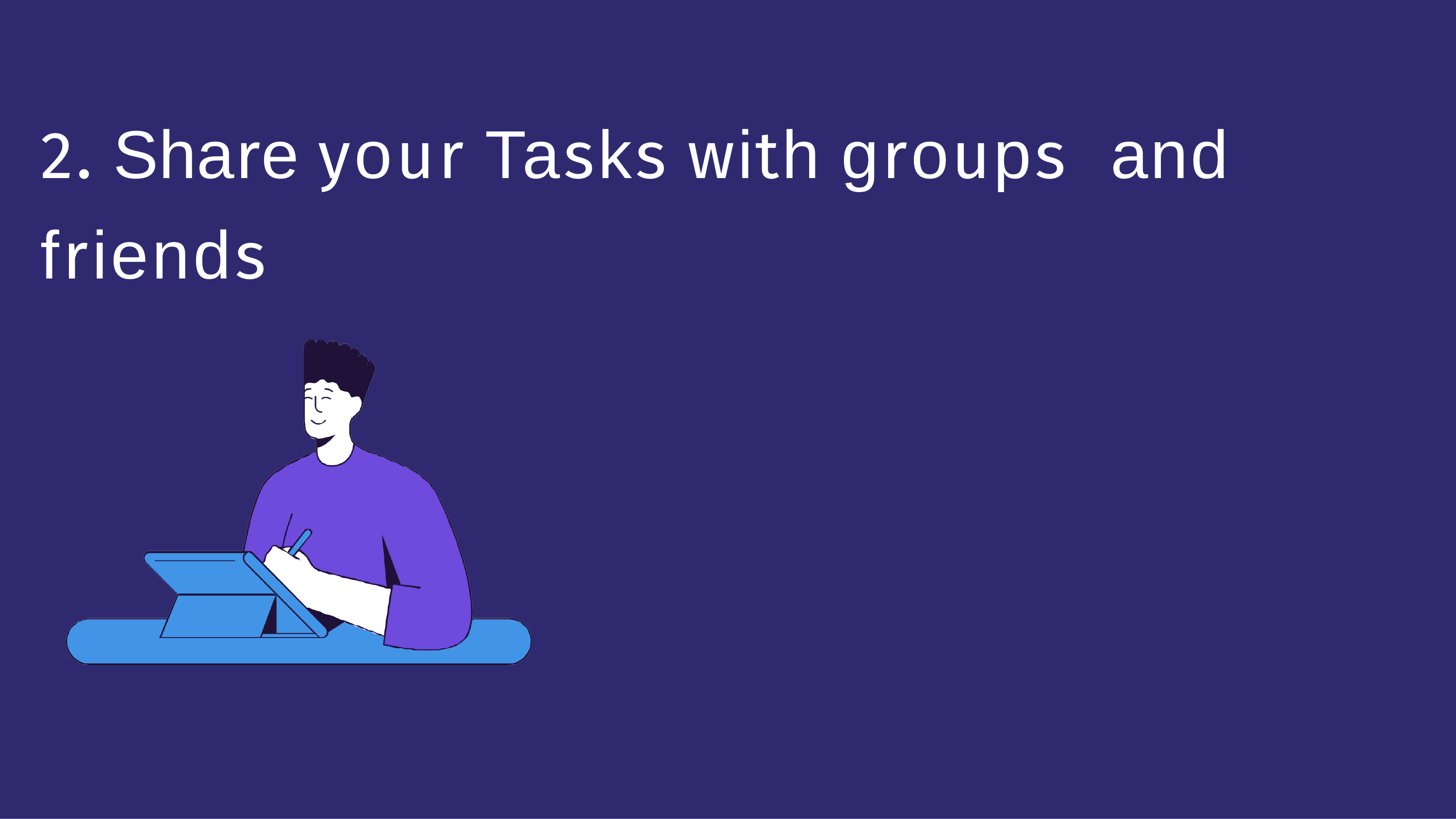

# 2. Share your Tasks with groups  and friends